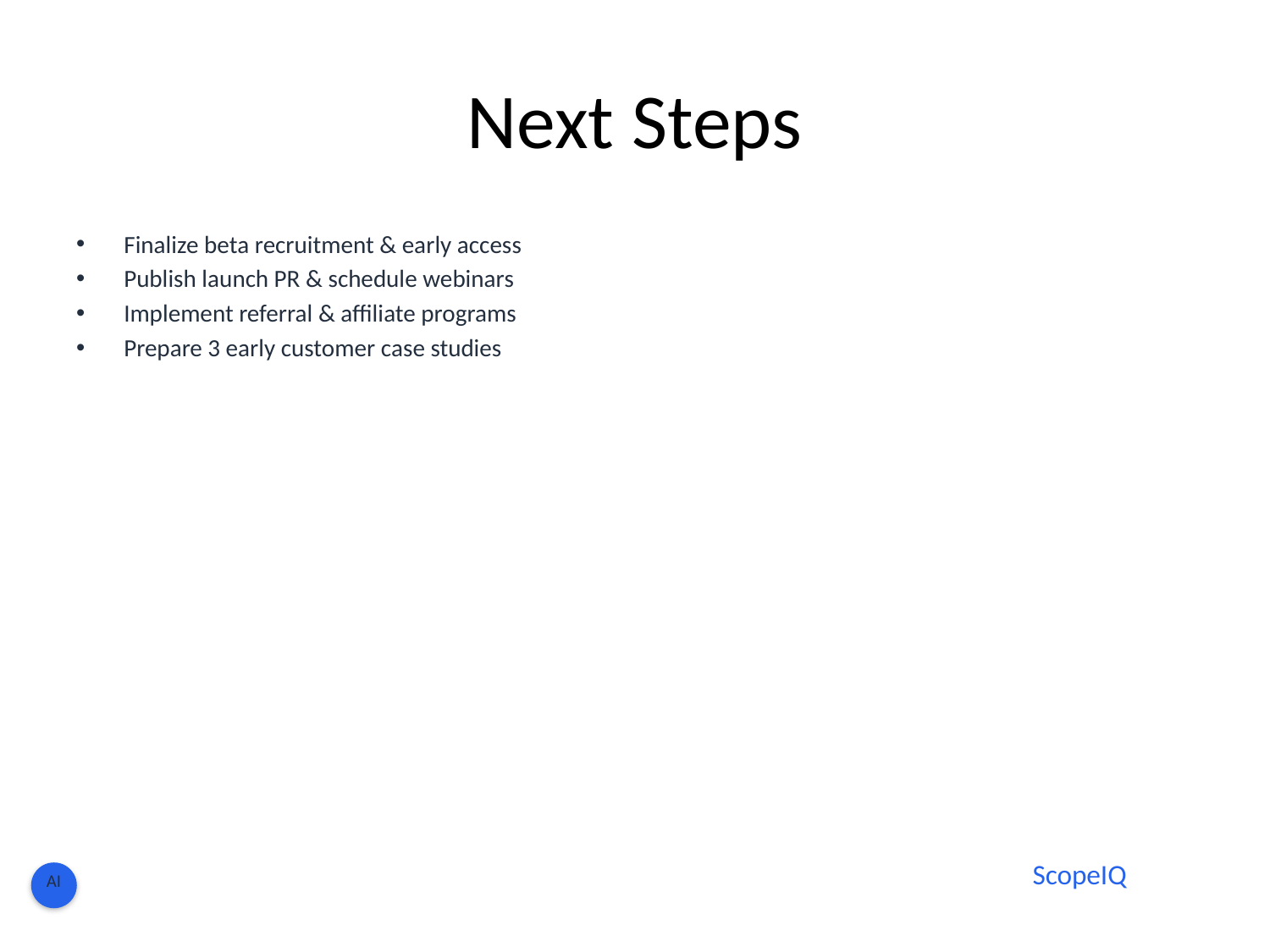

# Next Steps
Finalize beta recruitment & early access
Publish launch PR & schedule webinars
Implement referral & affiliate programs
Prepare 3 early customer case studies
ScopeIQ

AI